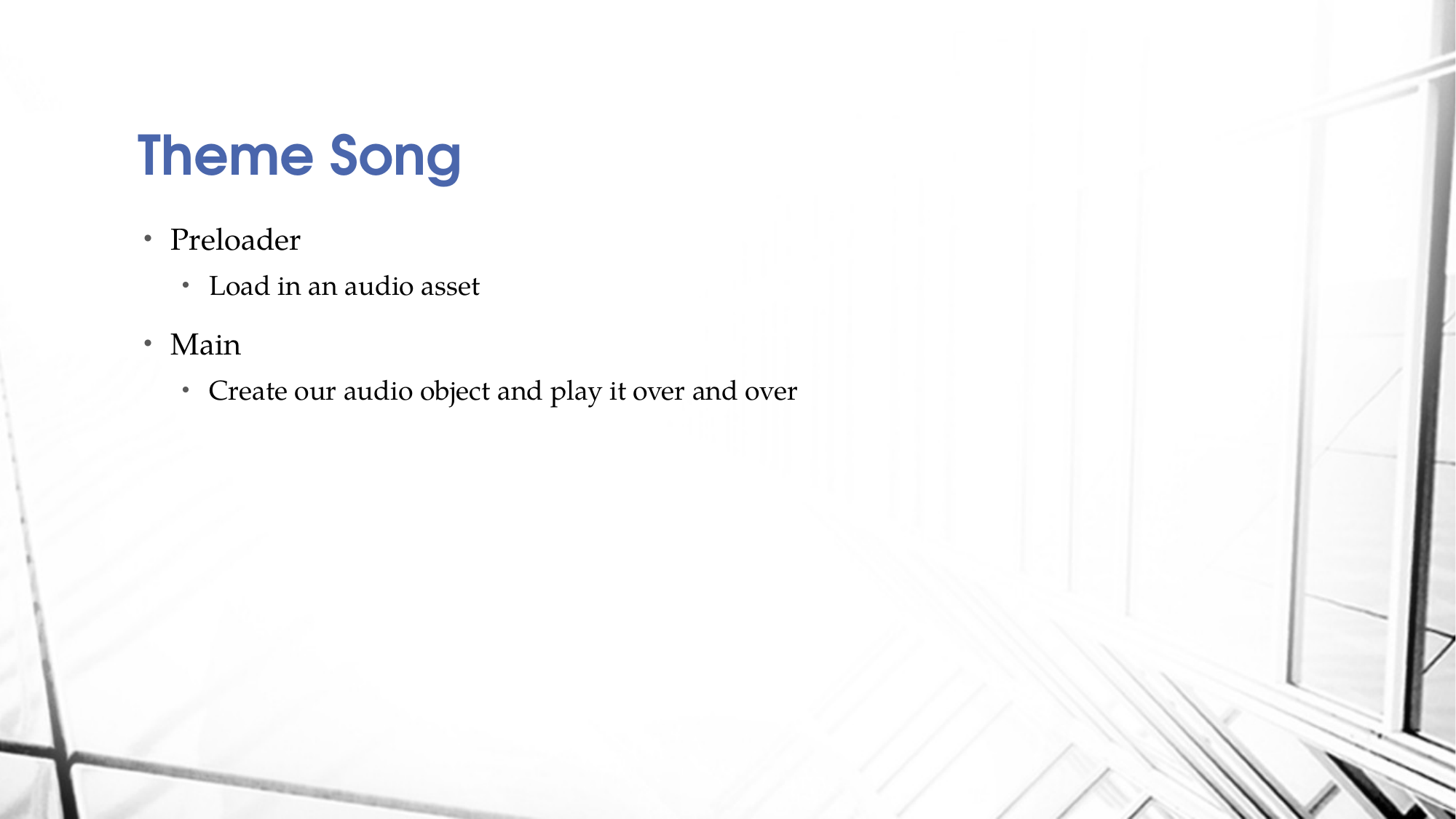

# Theme Song
Preloader
Load in an audio asset
Main
Create our audio object and play it over and over